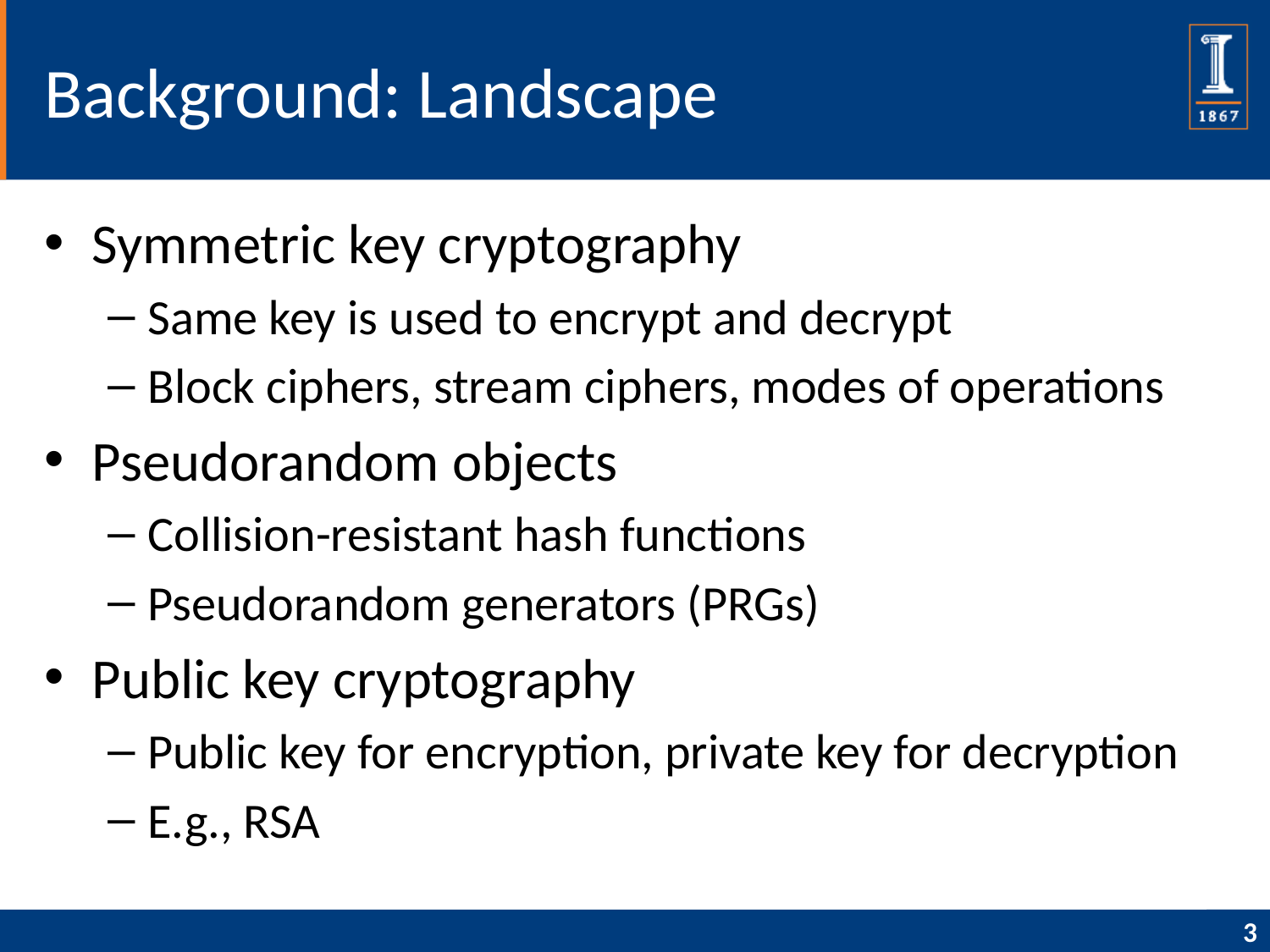

# Background: Landscape
Symmetric key cryptography
Same key is used to encrypt and decrypt
Block ciphers, stream ciphers, modes of operations
Pseudorandom objects
Collision-resistant hash functions
Pseudorandom generators (PRGs)
Public key cryptography
Public key for encryption, private key for decryption
E.g., RSA
3